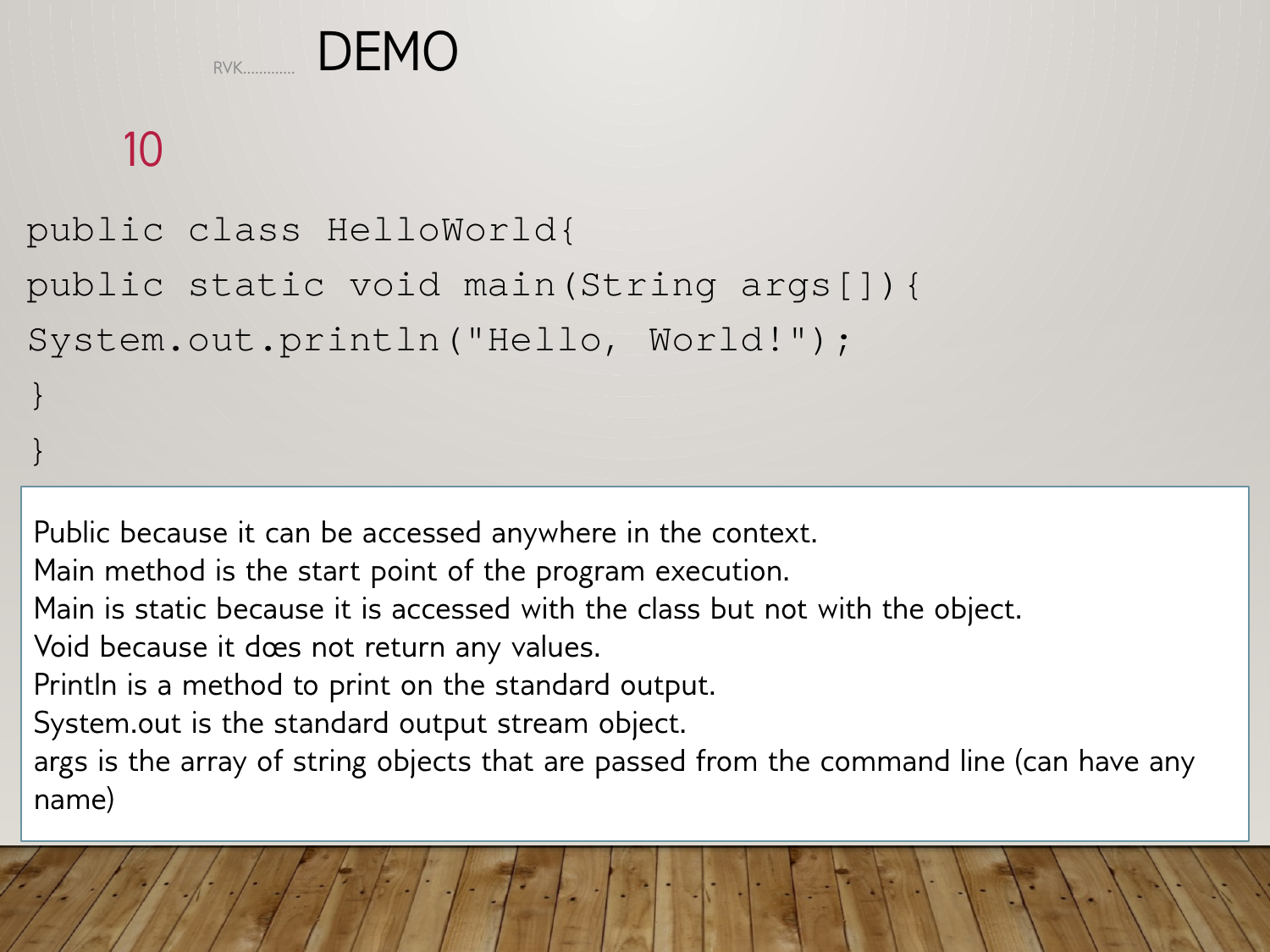

Demo
RVK.............
10
public class HelloWorld{
public static void main(String args[]){
System.out.println("Hello, World!");
}
}
Public because it can be accessed anywhere in the context.
Main method is the start point of the program execution.
Main is static because it is accessed with the class but not with the object.
Void because it does not return any values.
Println is a method to print on the standard output.
System.out is the standard output stream object.
args is the array of string objects that are passed from the command line (can have any name)